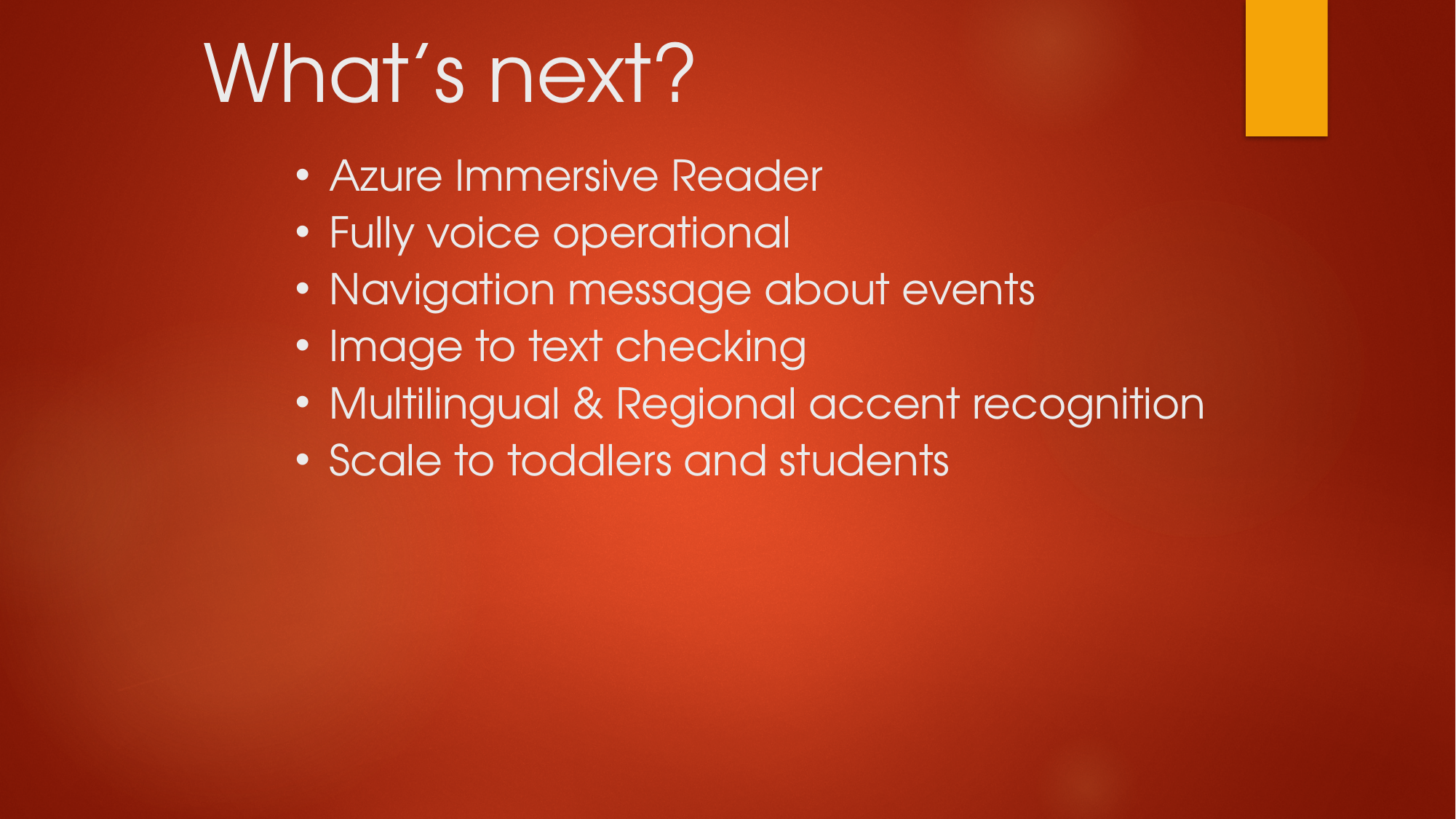

# What’s next?
Azure Immersive Reader
Fully voice operational
Navigation message about events
Image to text checking
Multilingual & Regional accent recognition
Scale to toddlers and students